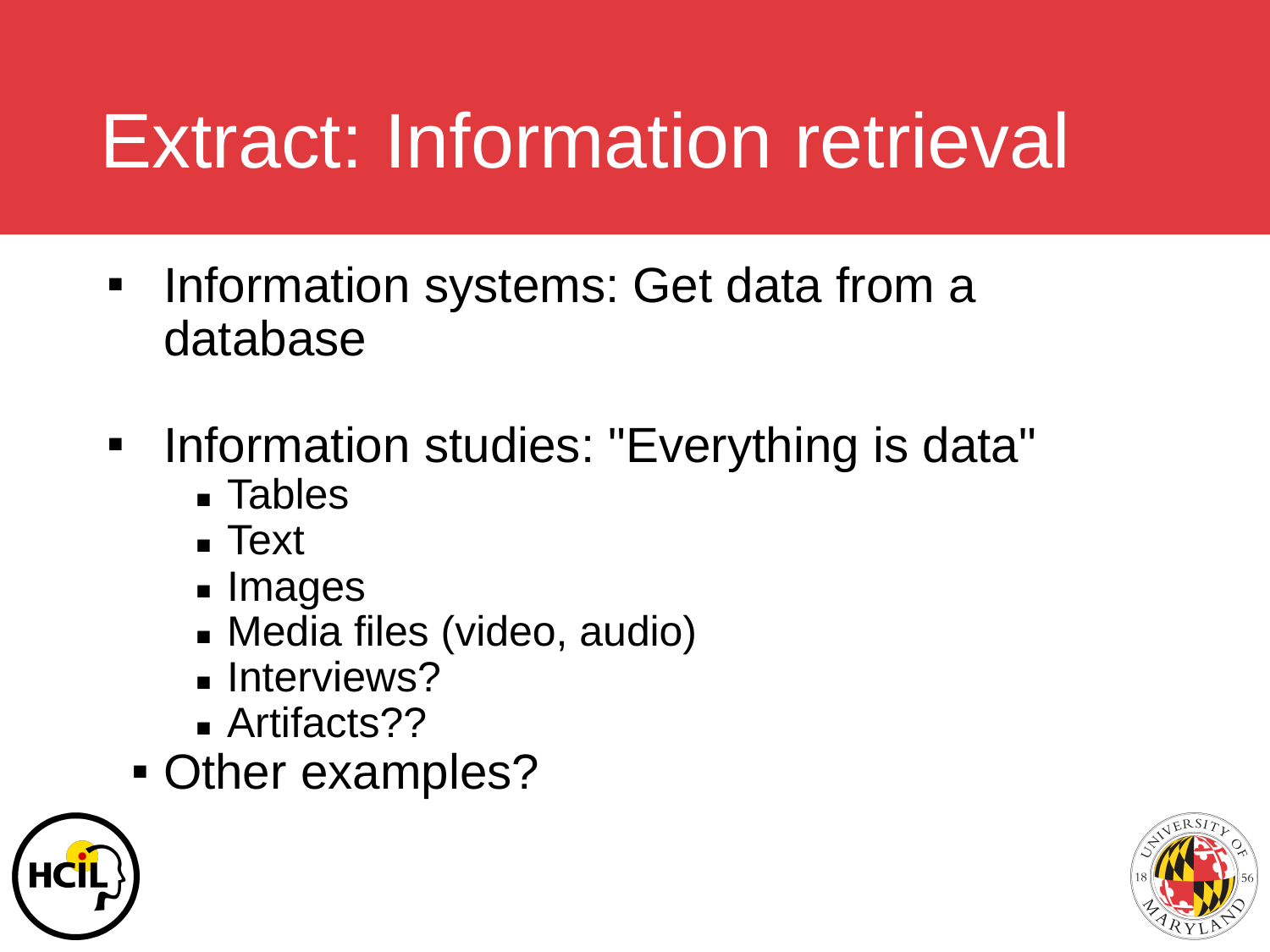

# Extract: Information retrieval
Information systems: Get data from a database

Information studies: "Everything is data"
Tables
Text
Images
Media files (video, audio)
Interviews?
Artifacts??
Other examples?